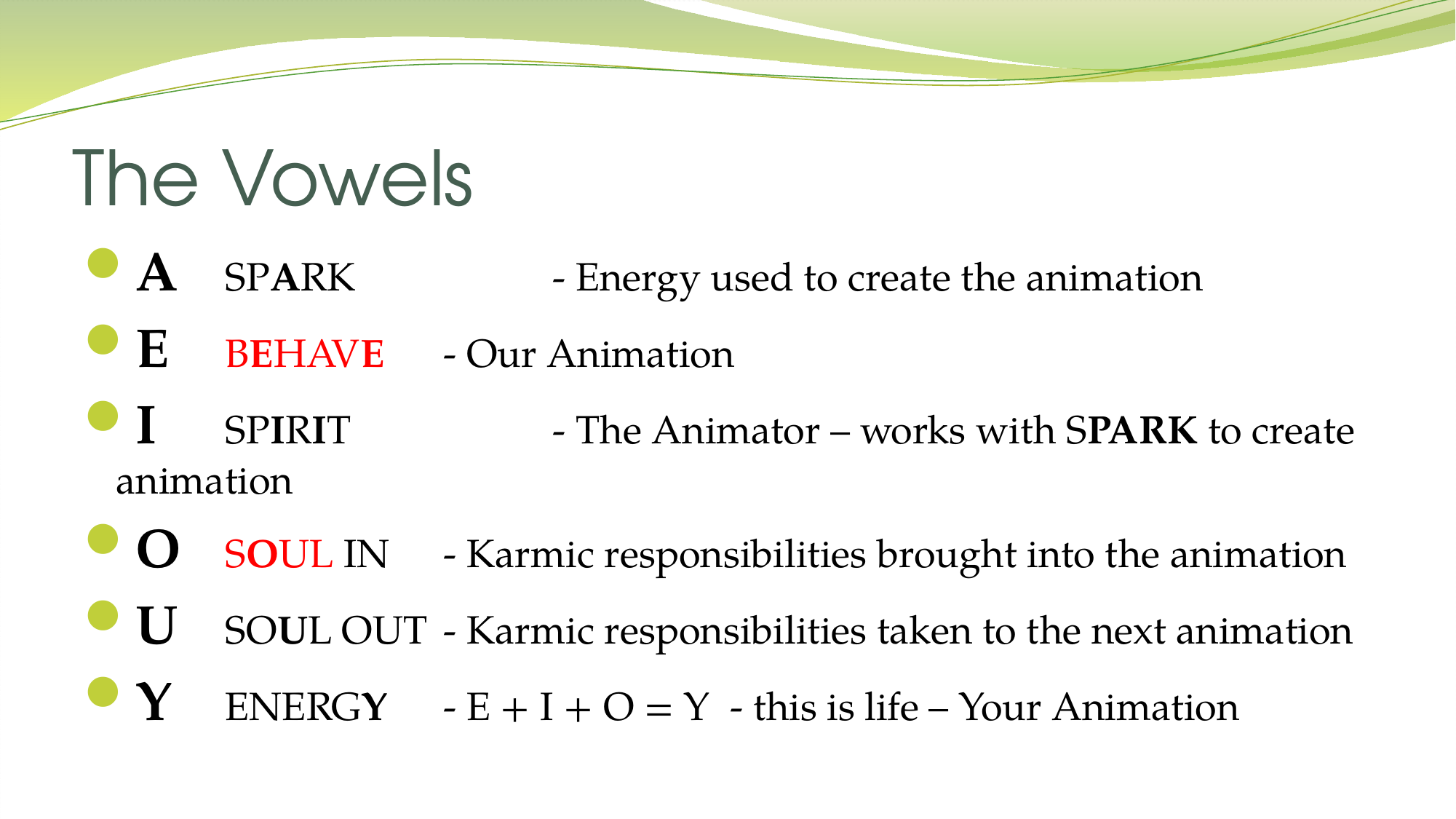

# The Vowels
A	Spark		- Energy used to create the animation
E	Behave	- Our Animation
I	Spirit		- The Animator – works with Spark to create animation
O	Soul In	- Karmic responsibilities brought into the animation
U	Soul out	- Karmic responsibilities taken to the next animation
Y	Energy	- E + I + O = Y  - this is life – Your Animation